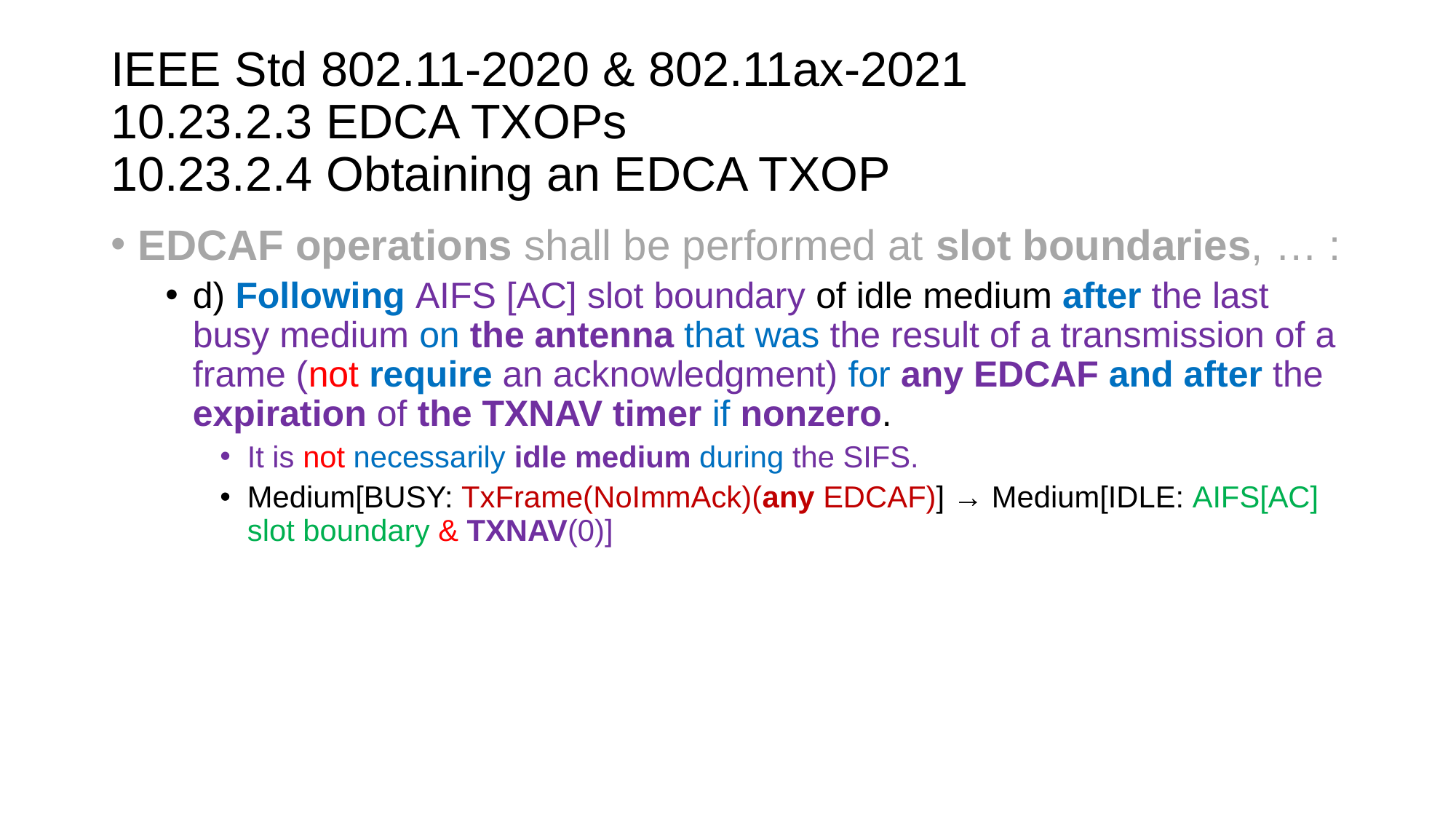

# IEEE Std 802.11-2020 & 802.11ax-2021 10.23.2.3 EDCA TXOPs 10.23.2.4 Obtaining an EDCA TXOP
EDCAF operations shall be performed at slot boundaries, … :
d) Following AIFS [AC] slot boundary of idle medium after the last busy medium on the antenna that was the result of a transmission of a frame (not require an acknowledgment) for any EDCAF and after the expiration of the TXNAV timer if nonzero.
It is not necessarily idle medium during the SIFS.
Medium[BUSY: TxFrame(NoImmAck)(any EDCAF)] → Medium[IDLE: AIFS[AC] slot boundary & TXNAV(0)]